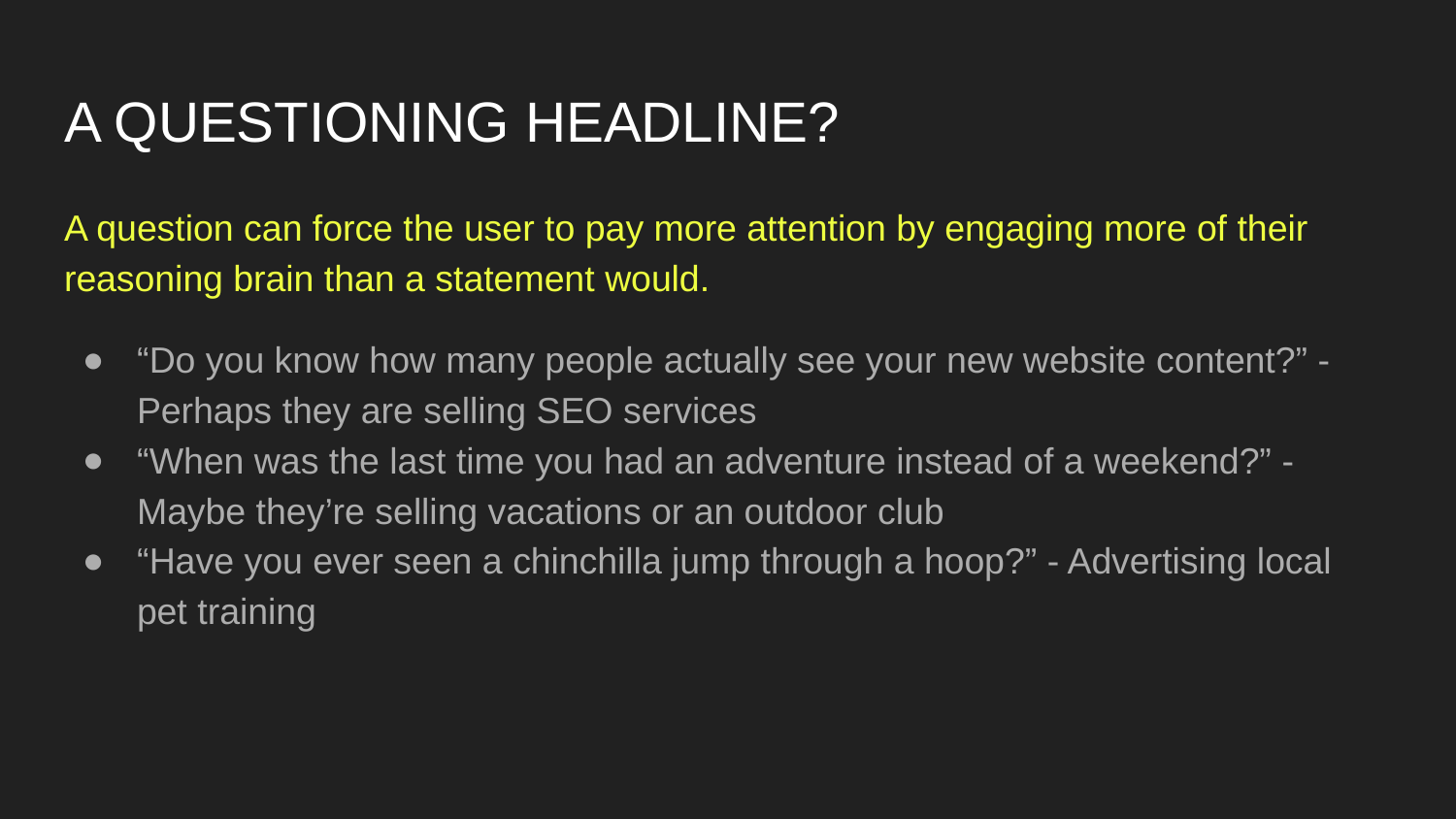

# A QUESTIONING HEADLINE?
A question can force the user to pay more attention by engaging more of their reasoning brain than a statement would.
“Do you know how many people actually see your new website content?” - Perhaps they are selling SEO services
“When was the last time you had an adventure instead of a weekend?” - Maybe they’re selling vacations or an outdoor club
“Have you ever seen a chinchilla jump through a hoop?” - Advertising local pet training